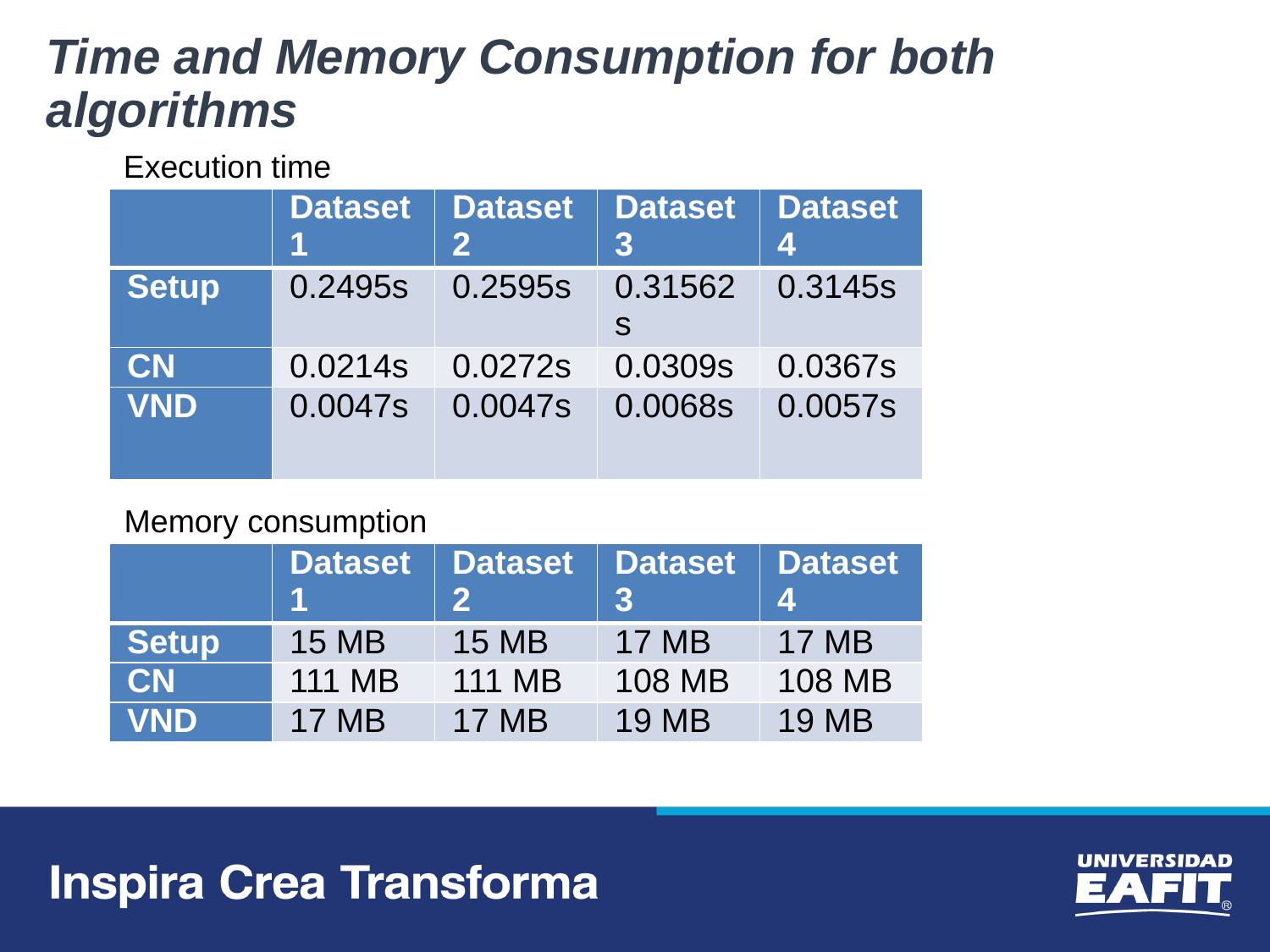

Time and Memory Consumption for both algorithms
Execution time
|  | Dataset 1 | Dataset 2 | Dataset 3 | Dataset 4 |
| --- | --- | --- | --- | --- |
| Setup | 0.2495s | 0.2595s | 0.31562s | 0.3145s |
| CN | 0.0214s | 0.0272s | 0.0309s | 0.0367s |
| VND | 0.0047s | 0.0047s | 0.0068s | 0.0057s |
Memory consumption
|  | Dataset 1 | Dataset 2 | Dataset 3 | Dataset 4 |
| --- | --- | --- | --- | --- |
| Setup | 15 MB | 15 MB | 17 MB | 17 MB |
| CN | 111 MB | 111 MB | 108 MB | 108 MB |
| VND | 17 MB | 17 MB | 19 MB | 19 MB |